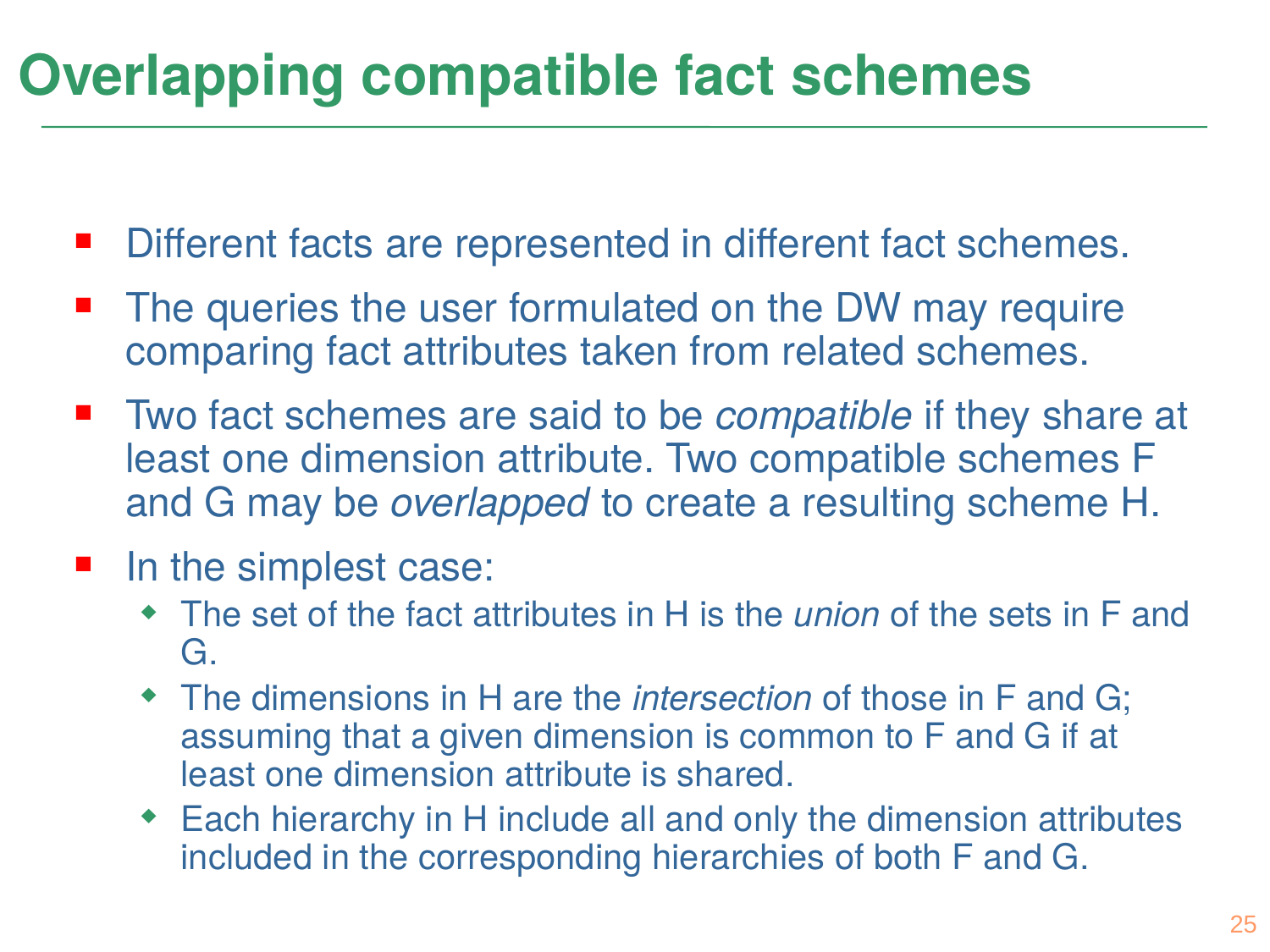

# Overlapping compatible fact schemes
Different facts are represented in different fact schemes.
The queries the user formulated on the DW may require comparing fact attributes taken from related schemes.
Two fact schemes are said to be compatible if they share at least one dimension attribute. Two compatible schemes F and G may be overlapped to create a resulting scheme H.
In the simplest case:
The set of the fact attributes in H is the union of the sets in F and G.
The dimensions in H are the intersection of those in F and G; assuming that a given dimension is common to F and G if at least one dimension attribute is shared.
Each hierarchy in H include all and only the dimension attributes included in the corresponding hierarchies of both F and G.
25